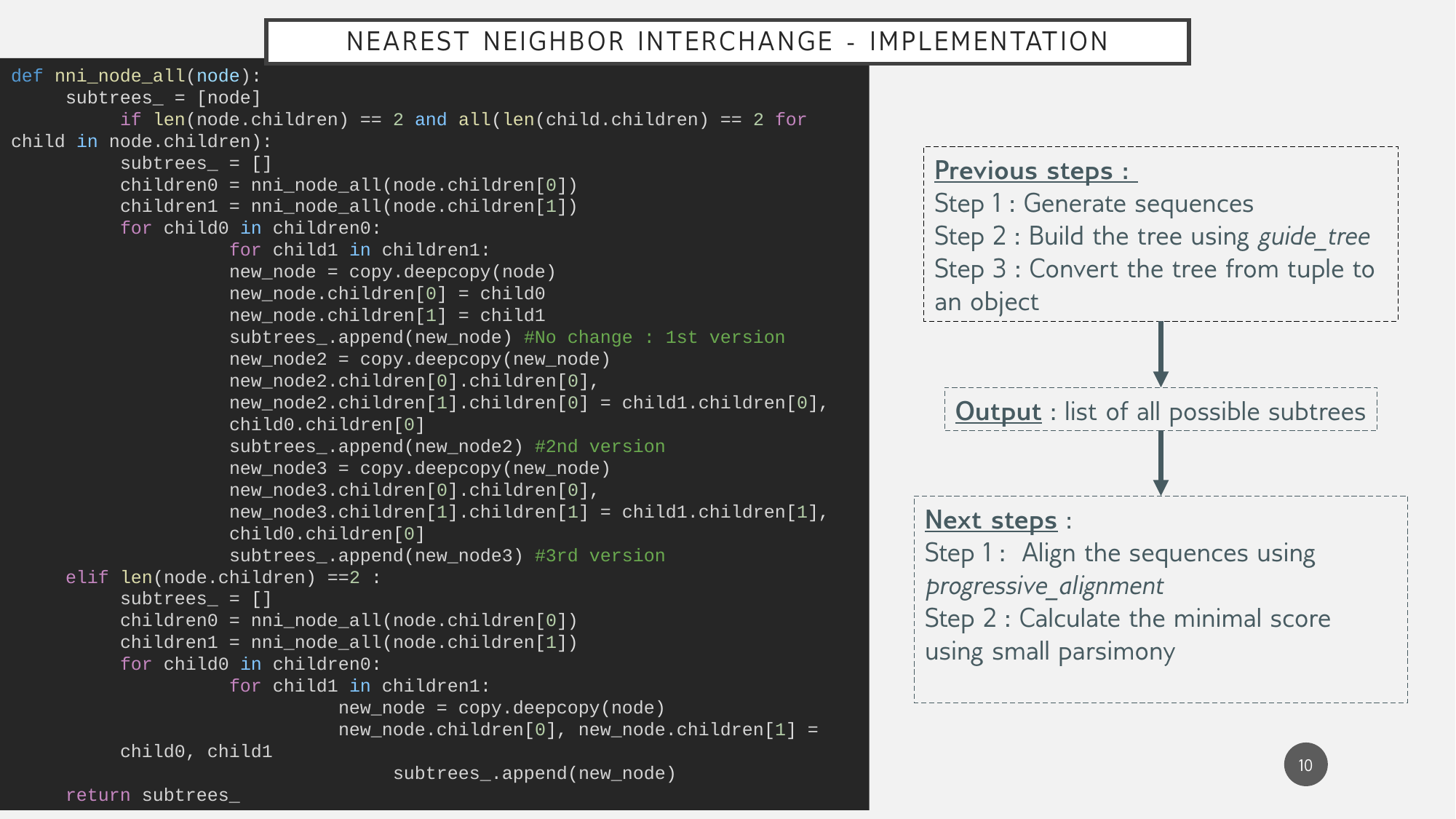

Nearest neighbor interchange - implementation
def nni_node_all(node):
   subtrees_ = [node]
	if len(node.children) == 2 and all(len(child.children) == 2 for child in node.children):
subtrees_ = []
children0 = nni_node_all(node.children[0])
children1 = nni_node_all(node.children[1])
for child0 in children0:
	for child1 in children1:
new_node = copy.deepcopy(node)
new_node.children[0] = child0
new_node.children[1] = child1
subtrees_.append(new_node) #No change : 1st version
new_node2 = copy.deepcopy(new_node)
new_node2.children[0].children[0], new_node2.children[1].children[0] = child1.children[0], child0.children[0]
subtrees_.append(new_node2) #2nd version
new_node3 = copy.deepcopy(new_node)
new_node3.children[0].children[0], new_node3.children[1].children[1] = child1.children[1], child0.children[0]
subtrees_.append(new_node3) #3rd version
elif len(node.children) ==2 :
subtrees_ = []
children0 = nni_node_all(node.children[0])
children1 = nni_node_all(node.children[1])
for child0 in children0:
	for child1 in children1:
		new_node = copy.deepcopy(node)
		new_node.children[0], new_node.children[1] = child0, child1
			subtrees_.append(new_node)
return subtrees_
Previous steps :
Step 1 : Generate sequences
Step 2 : Build the tree using guide_tree
Step 3 : Convert the tree from tuple to an object
Output : list of all possible subtrees
Next steps :
Step 1 :  Align the sequences using progressive_alignment
Step 2 : Calculate the minimal score using small parsimony

10